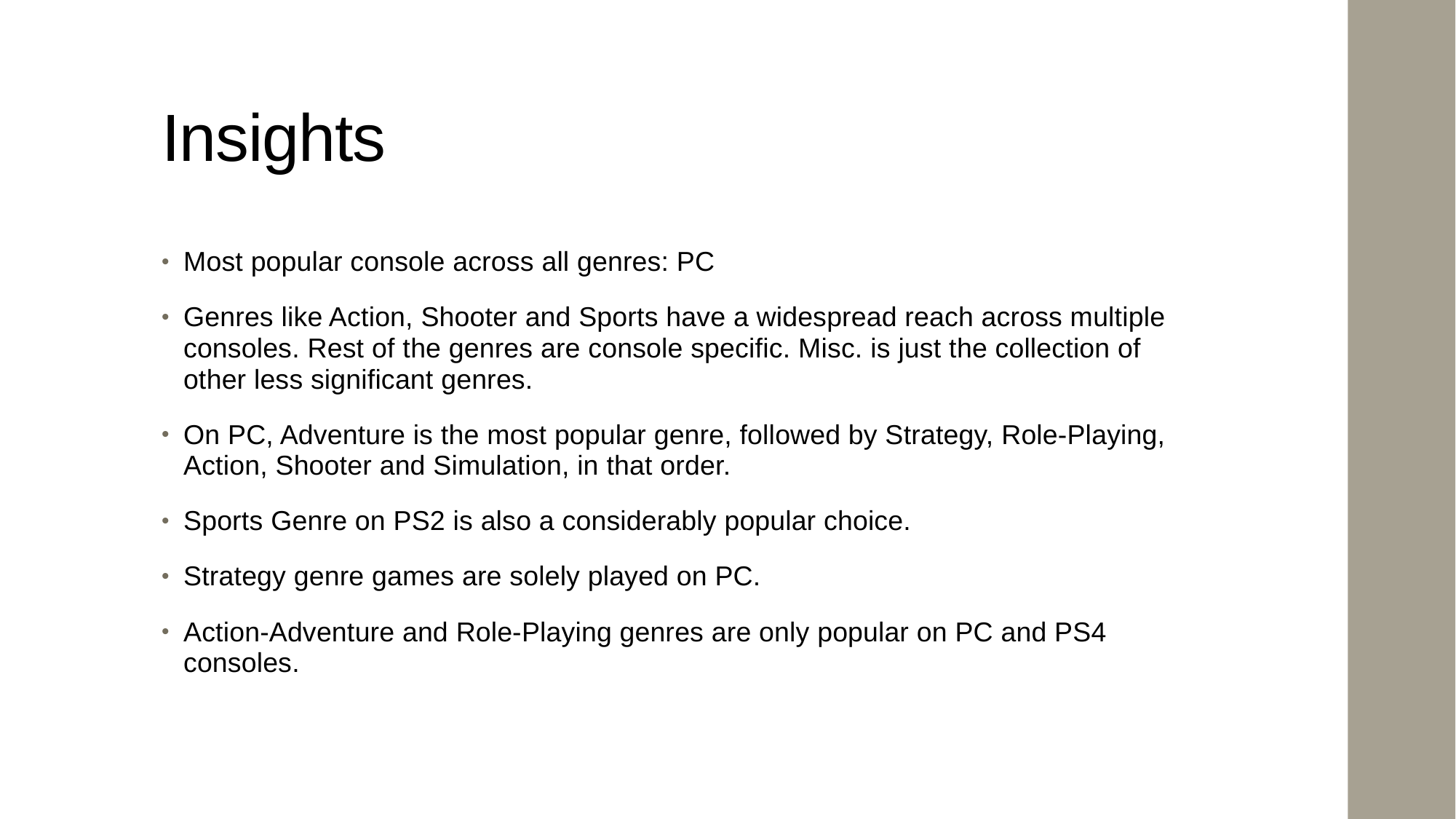

# Insights
Most popular console across all genres: PC
Genres like Action, Shooter and Sports have a widespread reach across multiple consoles. Rest of the genres are console specific. Misc. is just the collection of other less significant genres.
On PC, Adventure is the most popular genre, followed by Strategy, Role-Playing, Action, Shooter and Simulation, in that order.
Sports Genre on PS2 is also a considerably popular choice.
Strategy genre games are solely played on PC.
Action-Adventure and Role-Playing genres are only popular on PC and PS4 consoles.